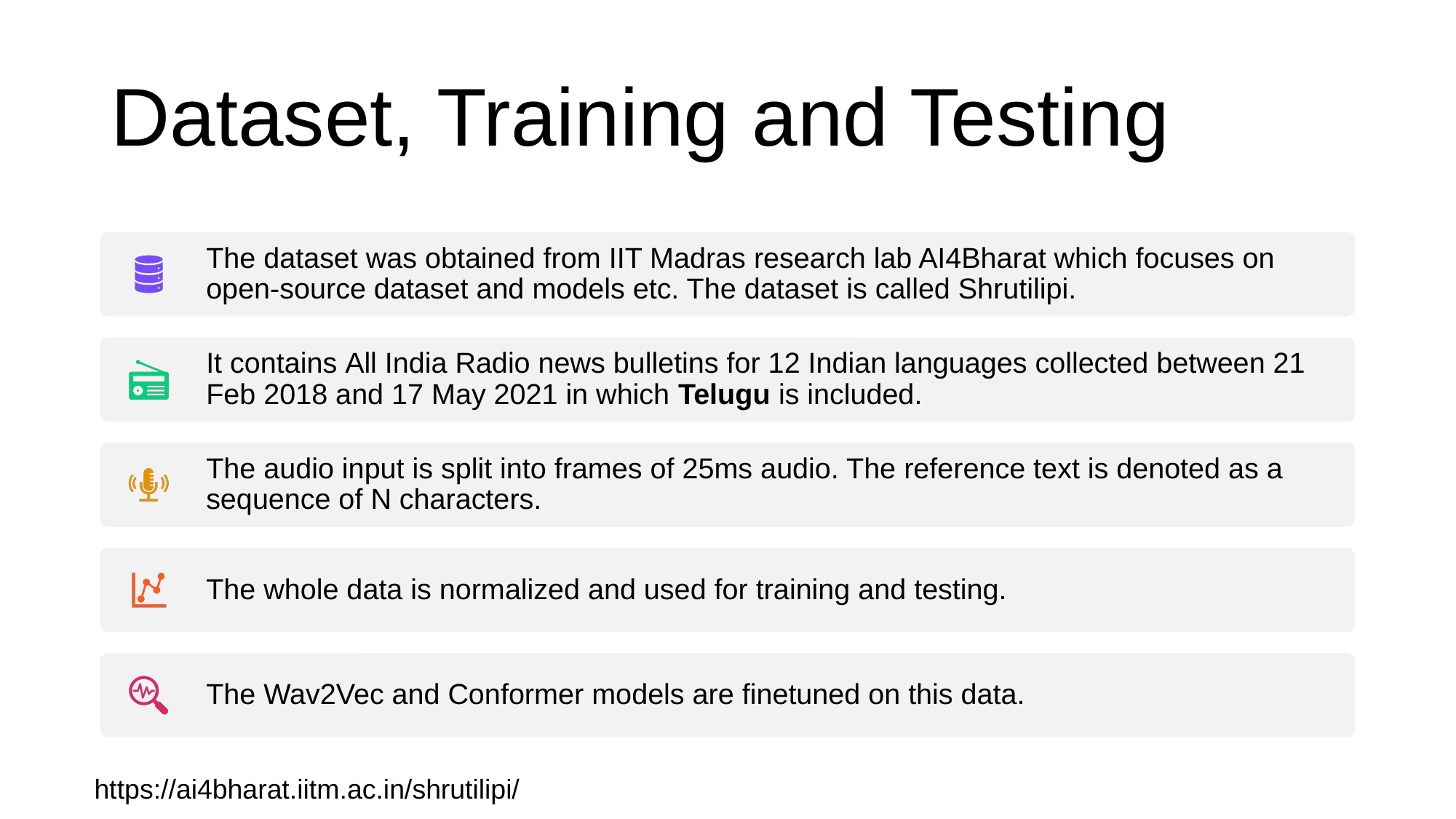

# Dataset, Training and Testing
The dataset was obtained from IIT Madras research lab AI4Bharat which focuses on open-source dataset and models etc. The dataset is called Shrutilipi.
It contains All India Radio news bulletins for 12 Indian languages collected between 21 Feb 2018 and 17 May 2021 in which Telugu is included.
The audio input is split into frames of 25ms audio. The reference text is denoted as a sequence of N characters.
The whole data is normalized and used for training and testing.
The Wav2Vec and Conformer models are finetuned on this data.
https://ai4bharat.iitm.ac.in/shrutilipi/